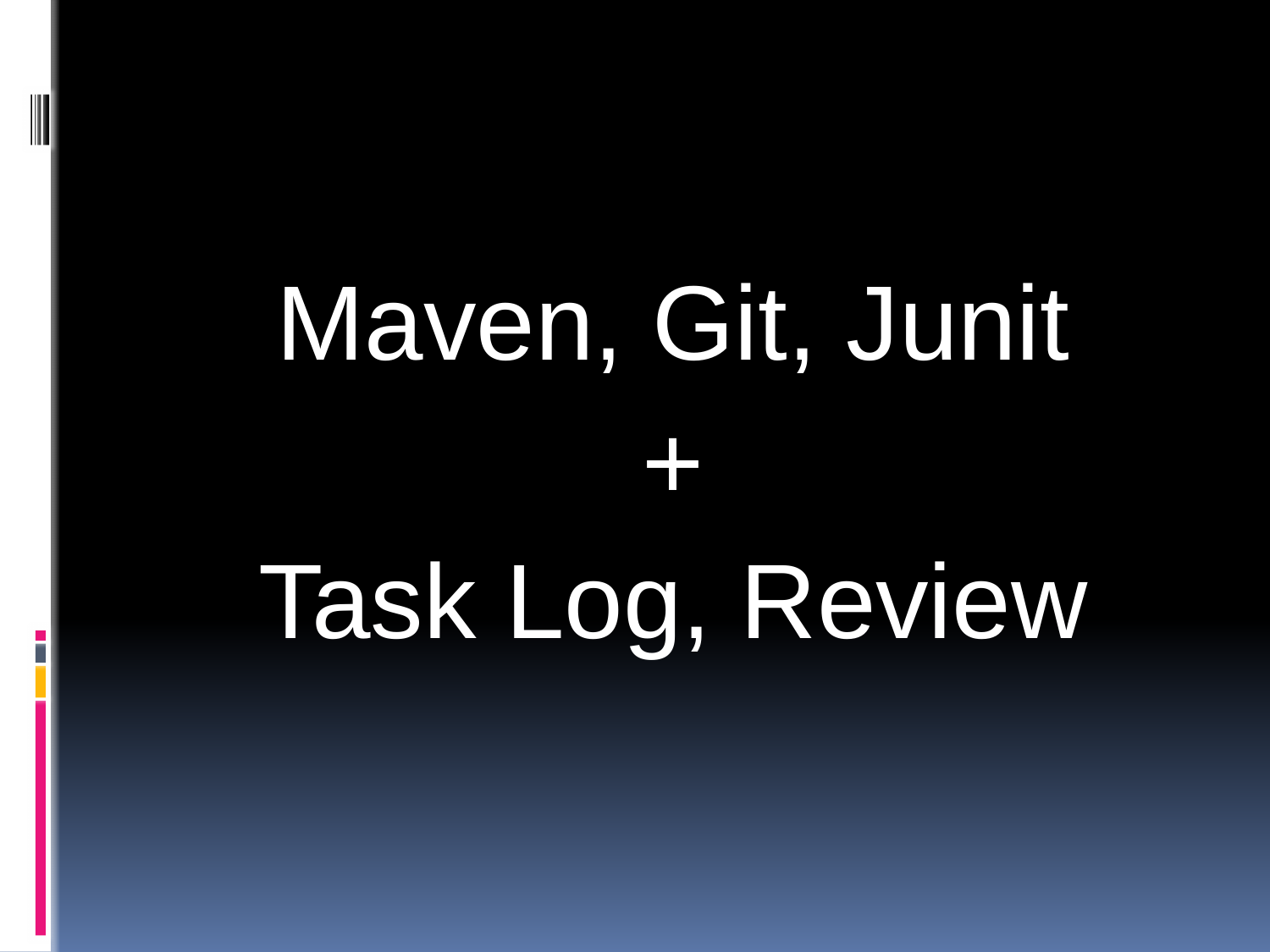

Maven, Git, Junit
+
Task Log, Review